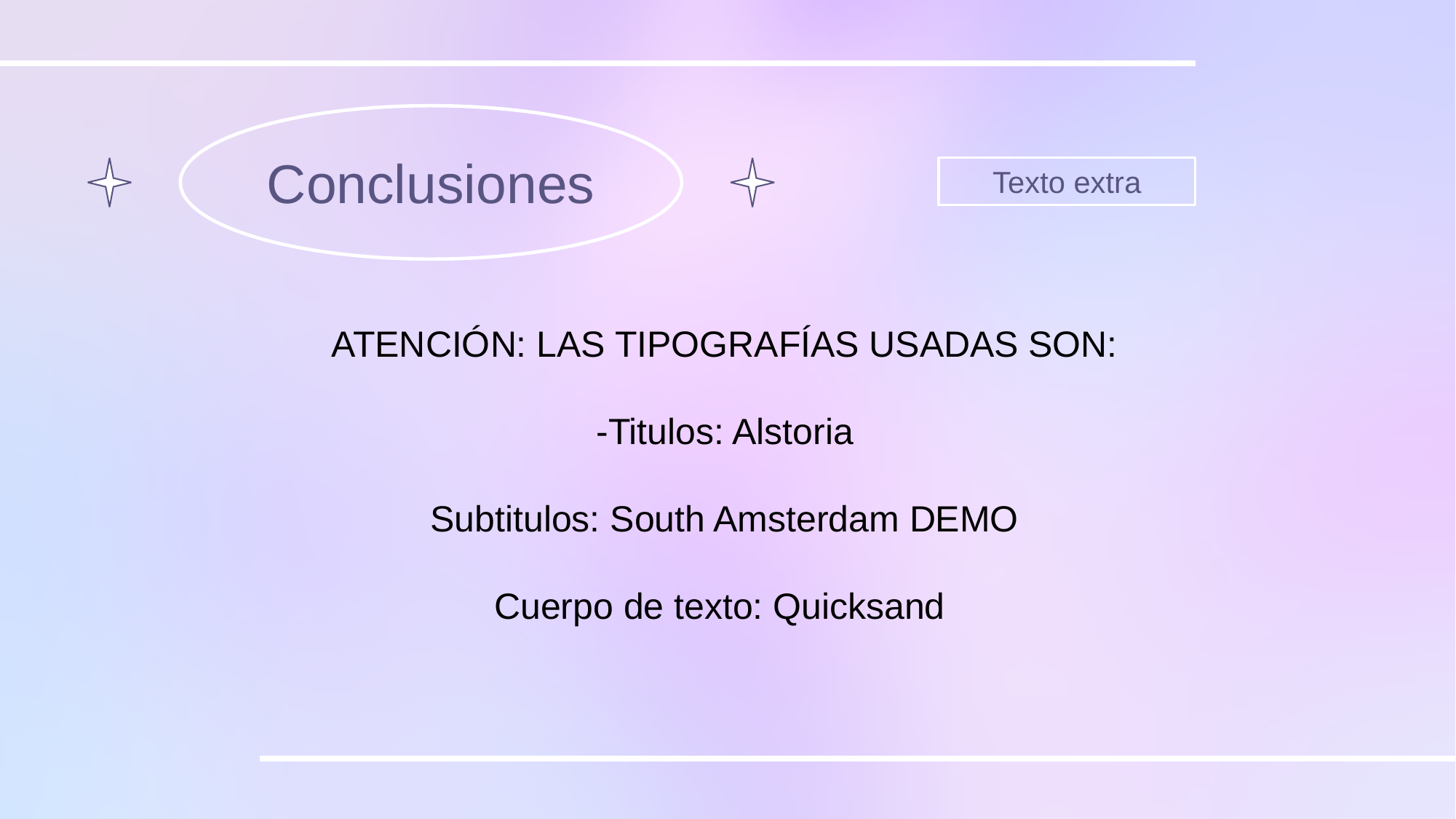

Conclusiones

Texto extra
ATENCIÓN: LAS TIPOGRAFÍAS USADAS SON:

-Titulos: Alstoria

Subtitulos: South Amsterdam DEMO

Cuerpo de texto: Quicksand